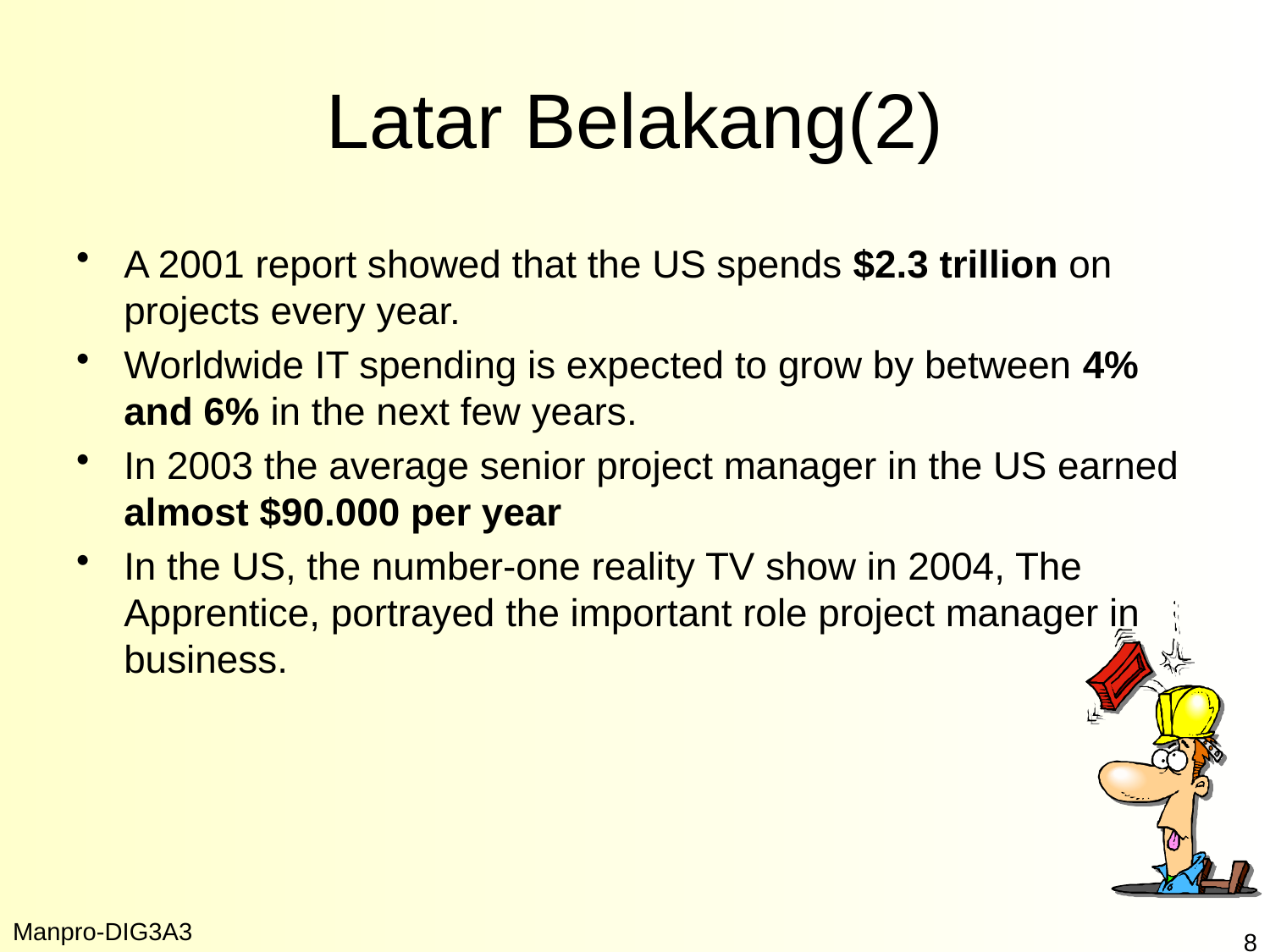

# Latar Belakang(2)
A 2001 report showed that the US spends $2.3 trillion on projects every year.
Worldwide IT spending is expected to grow by between 4% and 6% in the next few years.
In 2003 the average senior project manager in the US earned almost $90.000 per year
In the US, the number-one reality TV show in 2004, The Apprentice, portrayed the important role project manager in business.
Manpro-DIG3A3
8